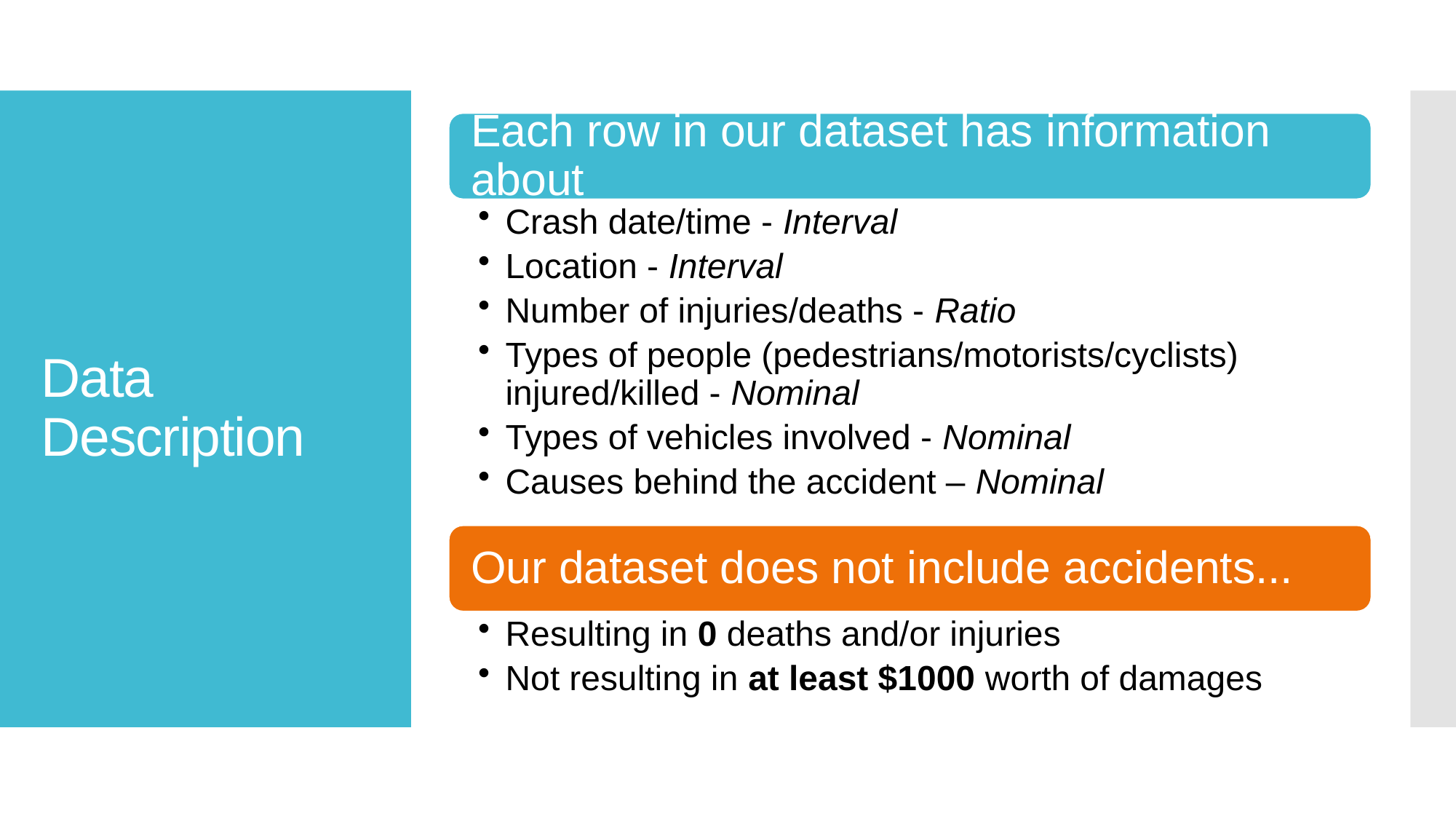

Each row in our dataset has information about
Crash date/time - Interval
Location - Interval
Number of injuries/deaths - Ratio
Types of people (pedestrians/motorists/cyclists) injured/killed - Nominal
Types of vehicles involved - Nominal
Causes behind the accident – Nominal
Our dataset does not include accidents...
Resulting in 0 deaths and/or injuries
Not resulting in at least $1000 worth of damages
# Data Description